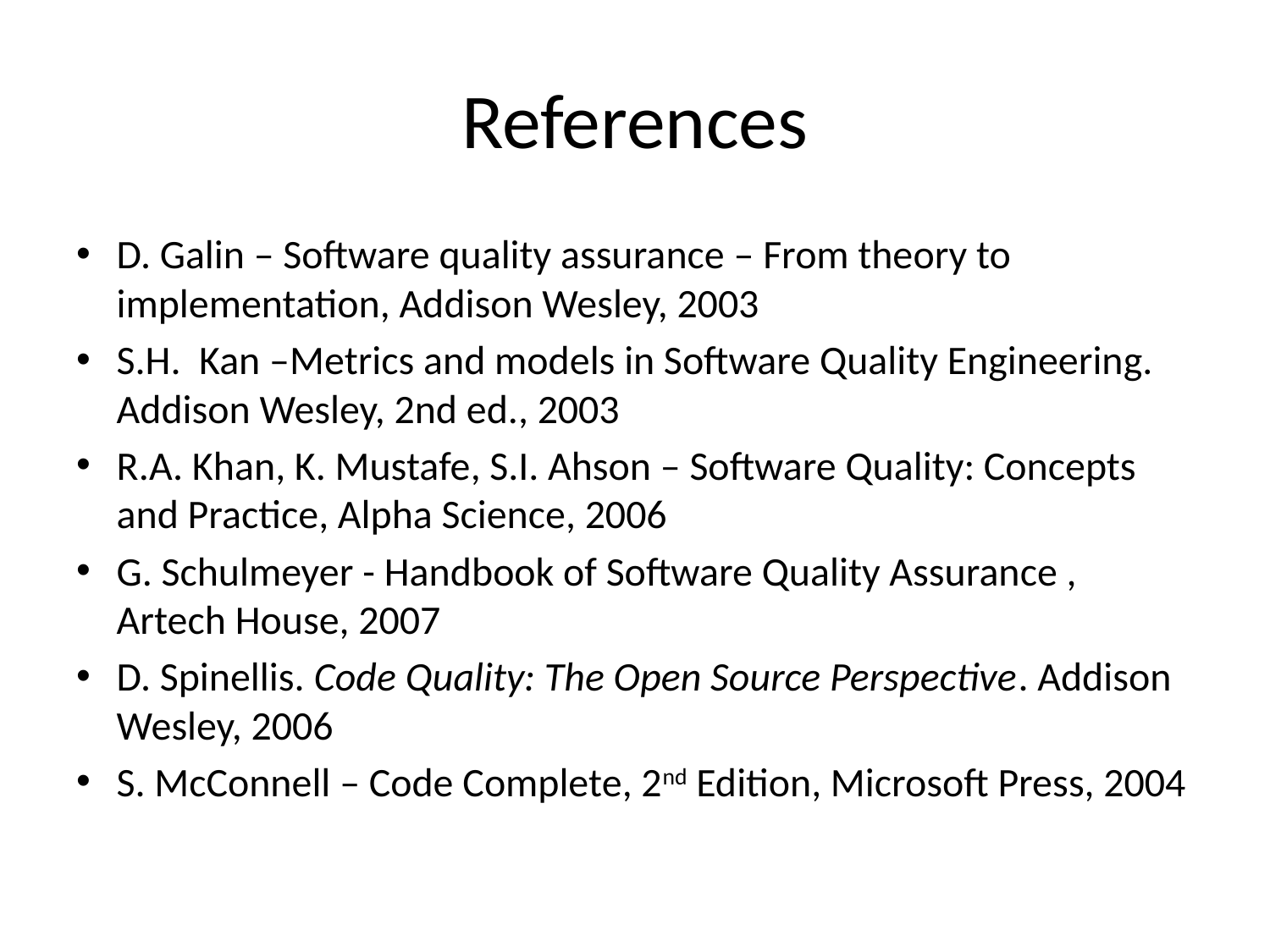

# References
D. Galin – Software quality assurance – From theory to implementation, Addison Wesley, 2003
S.H.  Kan –Metrics and models in Software Quality Engineering. Addison Wesley, 2nd ed., 2003
R.A. Khan, K. Mustafe, S.I. Ahson – Software Quality: Concepts and Practice, Alpha Science, 2006
G. Schulmeyer - Handbook of Software Quality Assurance , Artech House, 2007
D. Spinellis. Code Quality: The Open Source Perspective. Addison Wesley, 2006
S. McConnell – Code Complete, 2nd Edition, Microsoft Press, 2004